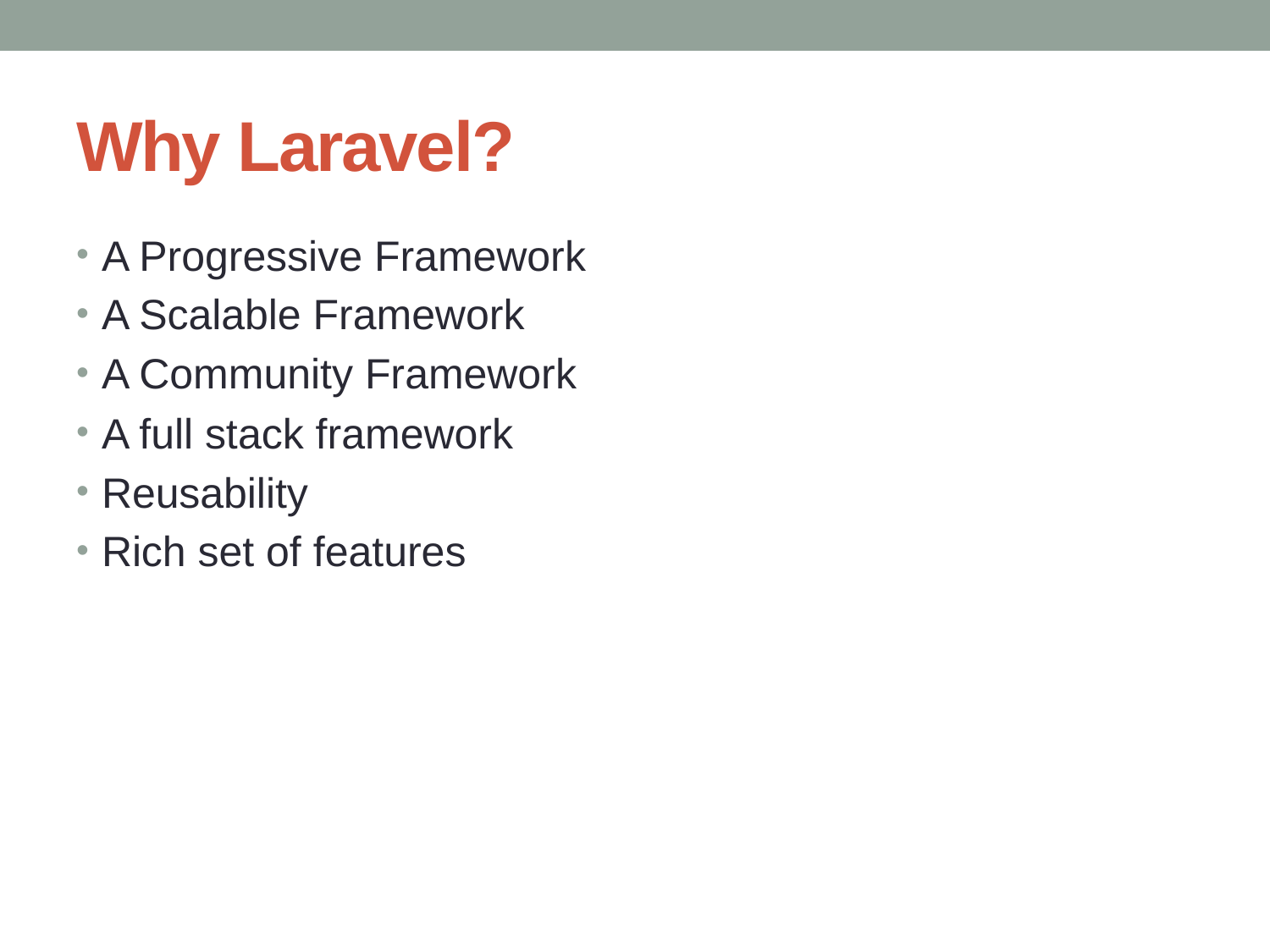

# Why Laravel?
A Progressive Framework
A Scalable Framework
A Community Framework
A full stack framework
Reusability
Rich set of features